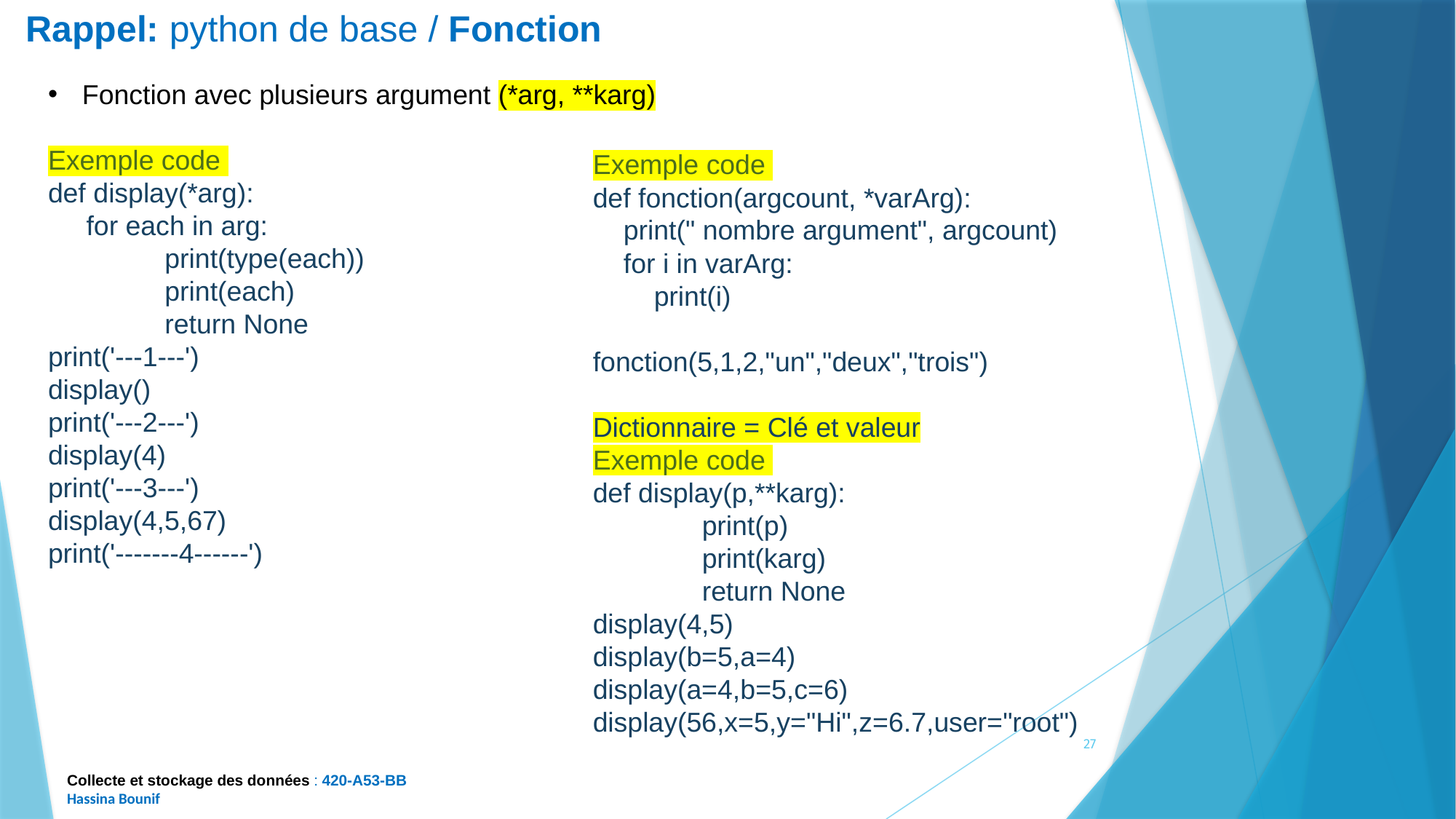

Rappel: python de base / Fonction
Fonction avec plusieurs argument (*arg, **karg)

Exemple code
def display(*arg):
     for each in arg:
	 print(type(each))
	 print(each)
	 return None
print('---1---')
display()
print('---2---')
display(4)
print('---3---')
display(4,5,67)
print('-------4------')

Exemple code
def fonction(argcount, *varArg):
    print(" nombre argument", argcount)
    for i in varArg:
        print(i)

fonction(5,1,2,"un","deux","trois")

Dictionnaire = Clé et valeur
Exemple code
def display(p,**karg):
	print(p)
	print(karg)
	return None
display(4,5)
display(b=5,a=4)
display(a=4,b=5,c=6)
display(56,x=5,y="Hi",z=6.7,user="root")

27